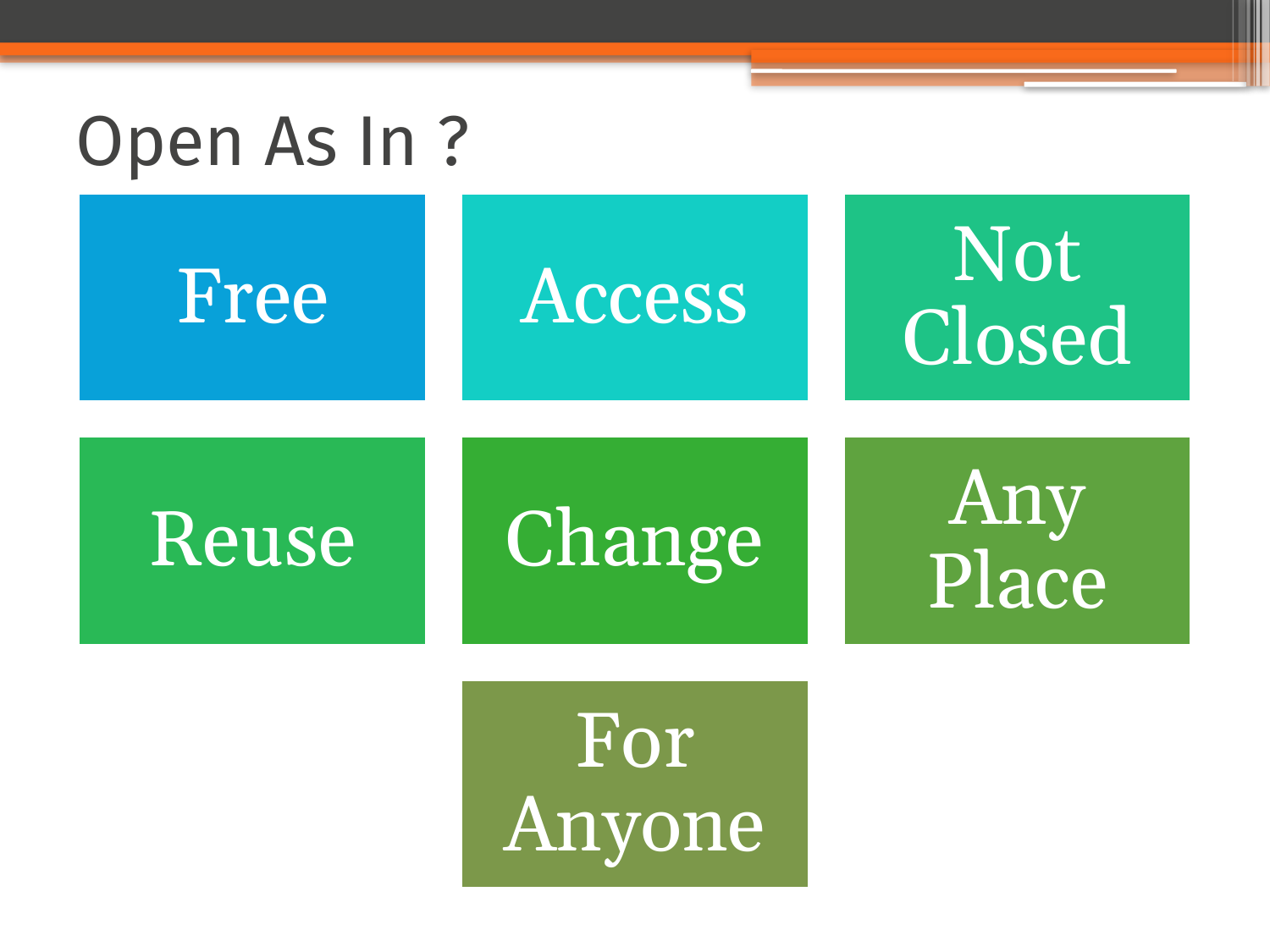

# Open As In ?
Free
Access
Not Closed
Reuse
Change
Any Place
For Anyone